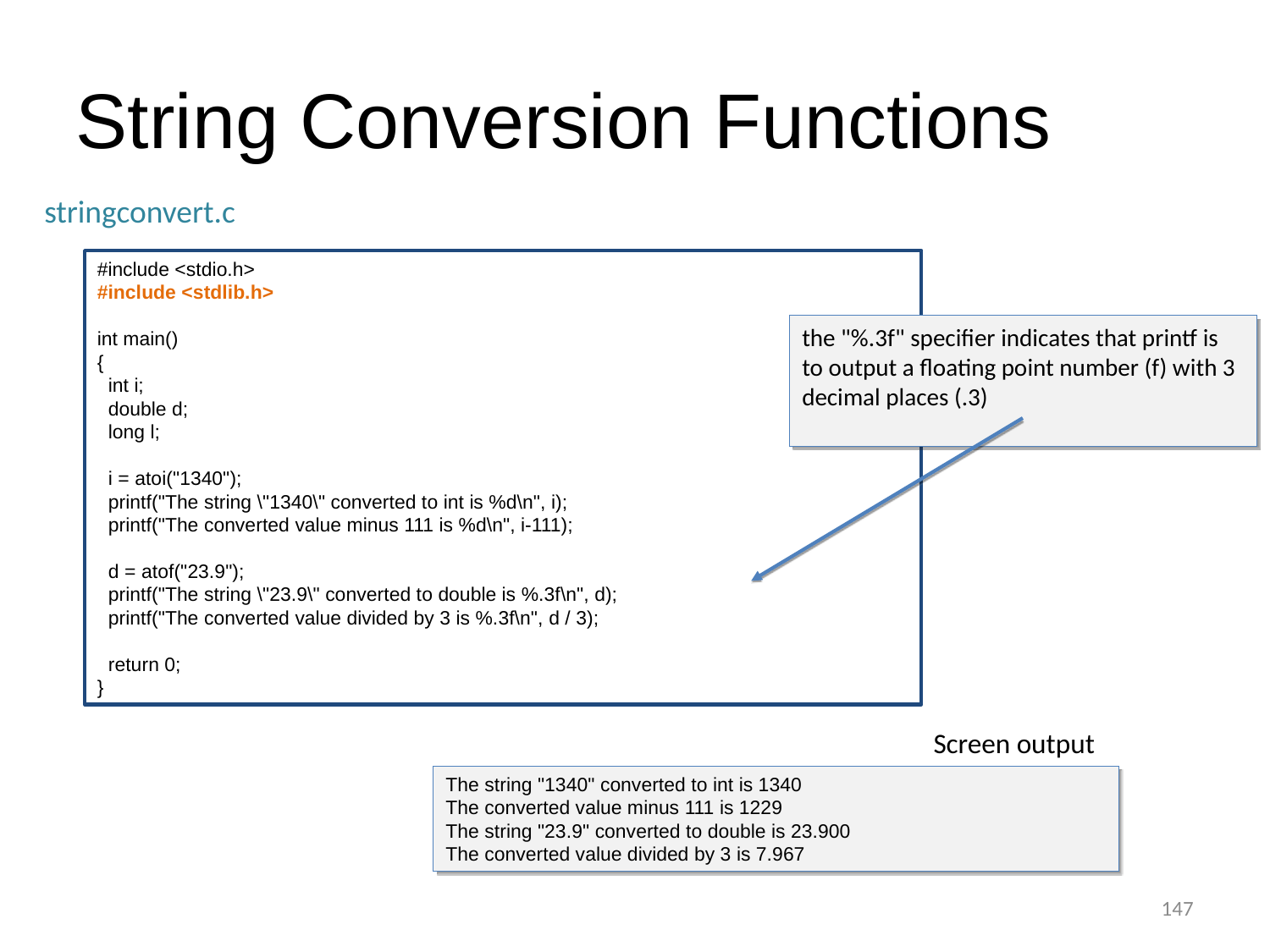

String Conversion Functions
stringconvert.c
#include <stdio.h>
#include <stdlib.h>

int main()
{
  int i;
  double d;
  long l;

  i = atoi("1340");
  printf("The string \"1340\" converted to int is %d\n", i);
  printf("The converted value minus 111 is %d\n", i-111);

  d = atof("23.9");
  printf("The string \"23.9\" converted to double is %.3f\n", d);
  printf("The converted value divided by 3 is %.3f\n", d / 3);

  return 0;
}
the "%.3f" specifier indicates that printf is to output a floating point number (f) with 3 decimal places (.3)

Screen output
The string "1340" converted to int is 1340
The converted value minus 111 is 1229
The string "23.9" converted to double is 23.900
The converted value divided by 3 is 7.967
147